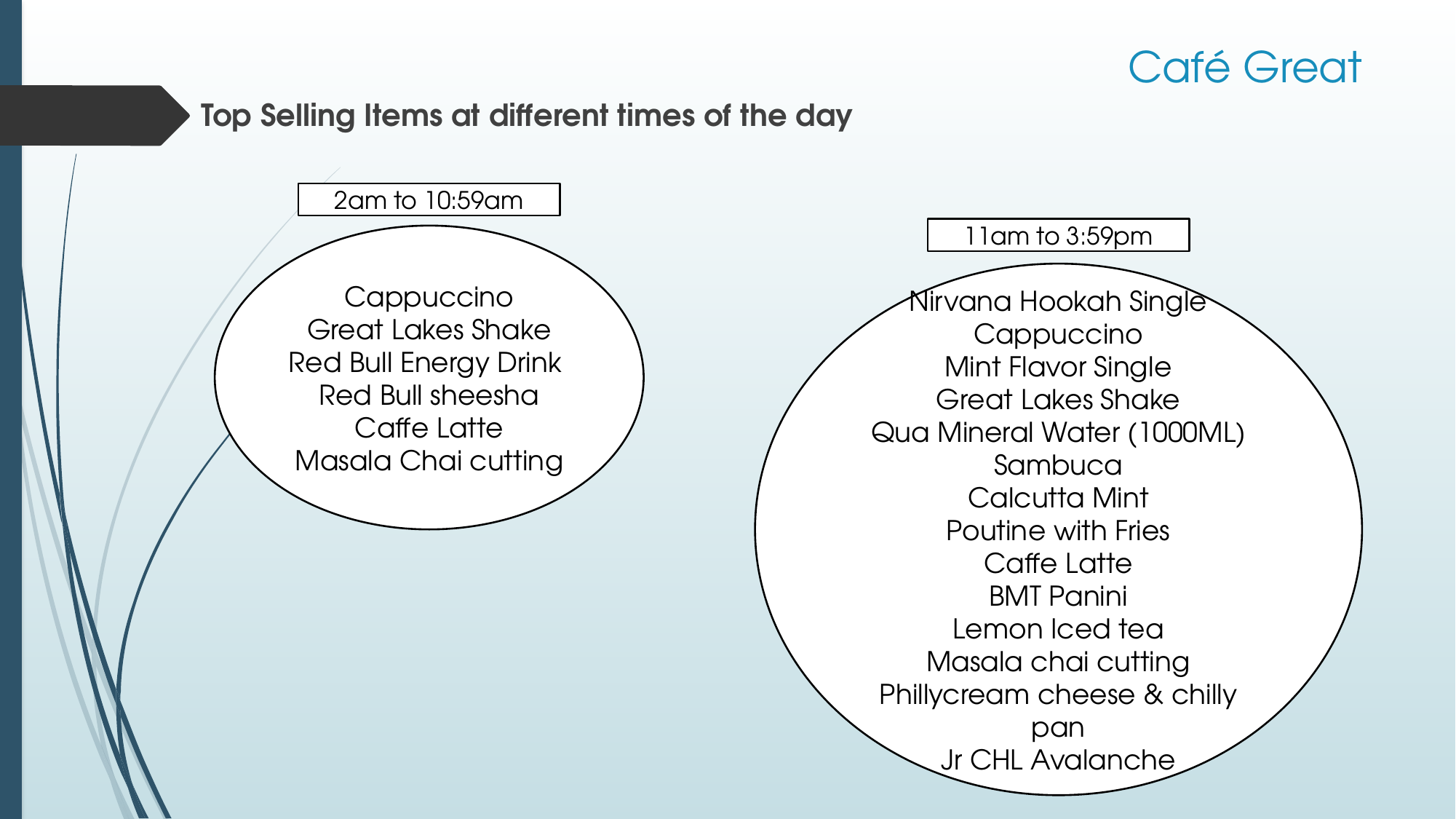

# Café Great
Top Selling Items at different times of the day

2am to 10:59am
11am to 3:59pm
Cappuccino
Great Lakes Shake
Red Bull Energy Drink
Red Bull sheesha
Caffe Latte
Masala Chai cutting
Nirvana Hookah Single
Cappuccino
Mint Flavor Single
Great Lakes Shake
Qua Mineral Water (1000ML)
Sambuca
Calcutta Mint
Poutine with Fries
Caffe Latte
BMT Panini
Lemon Iced tea
Masala chai cutting
Phillycream cheese & chilly pan
Jr CHL Avalanche